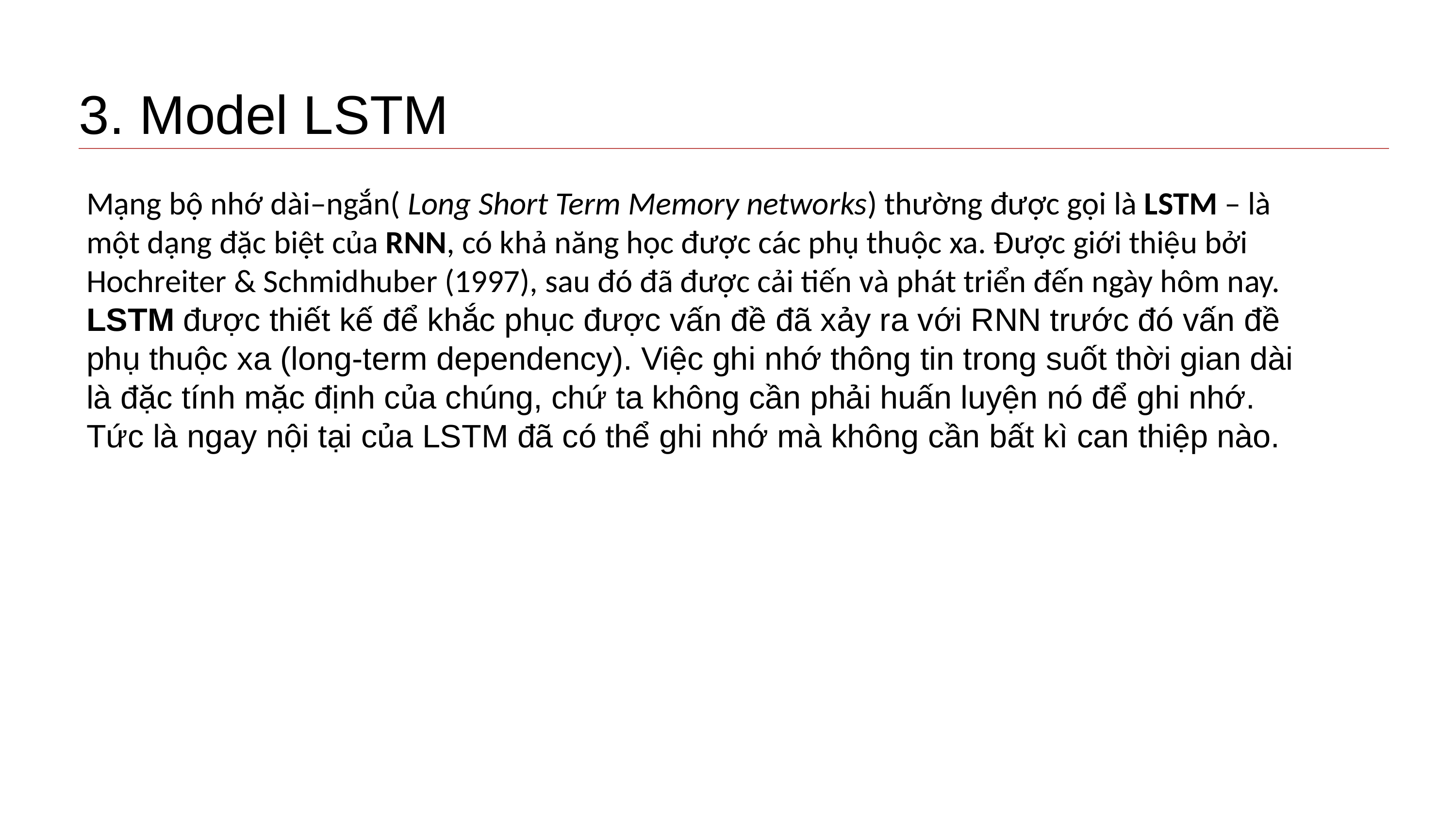

3. Model LSTM
Mạng bộ nhớ dài–ngắn( Long Short Term Memory networks) thường được gọi là LSTM – là một dạng đặc biệt của RNN, có khả năng học được các phụ thuộc xa. Được giới thiệu bởi Hochreiter & Schmidhuber (1997), sau đó đã được cải tiến và phát triển đến ngày hôm nay.
LSTM được thiết kế để khắc phục được vấn đề đã xảy ra với RNN trước đó vấn đề phụ thuộc xa (long-term dependency). Việc ghi nhớ thông tin trong suốt thời gian dài là đặc tính mặc định của chúng, chứ ta không cần phải huấn luyện nó để ghi nhớ. Tức là ngay nội tại của LSTM đã có thể ghi nhớ mà không cần bất kì can thiệp nào.